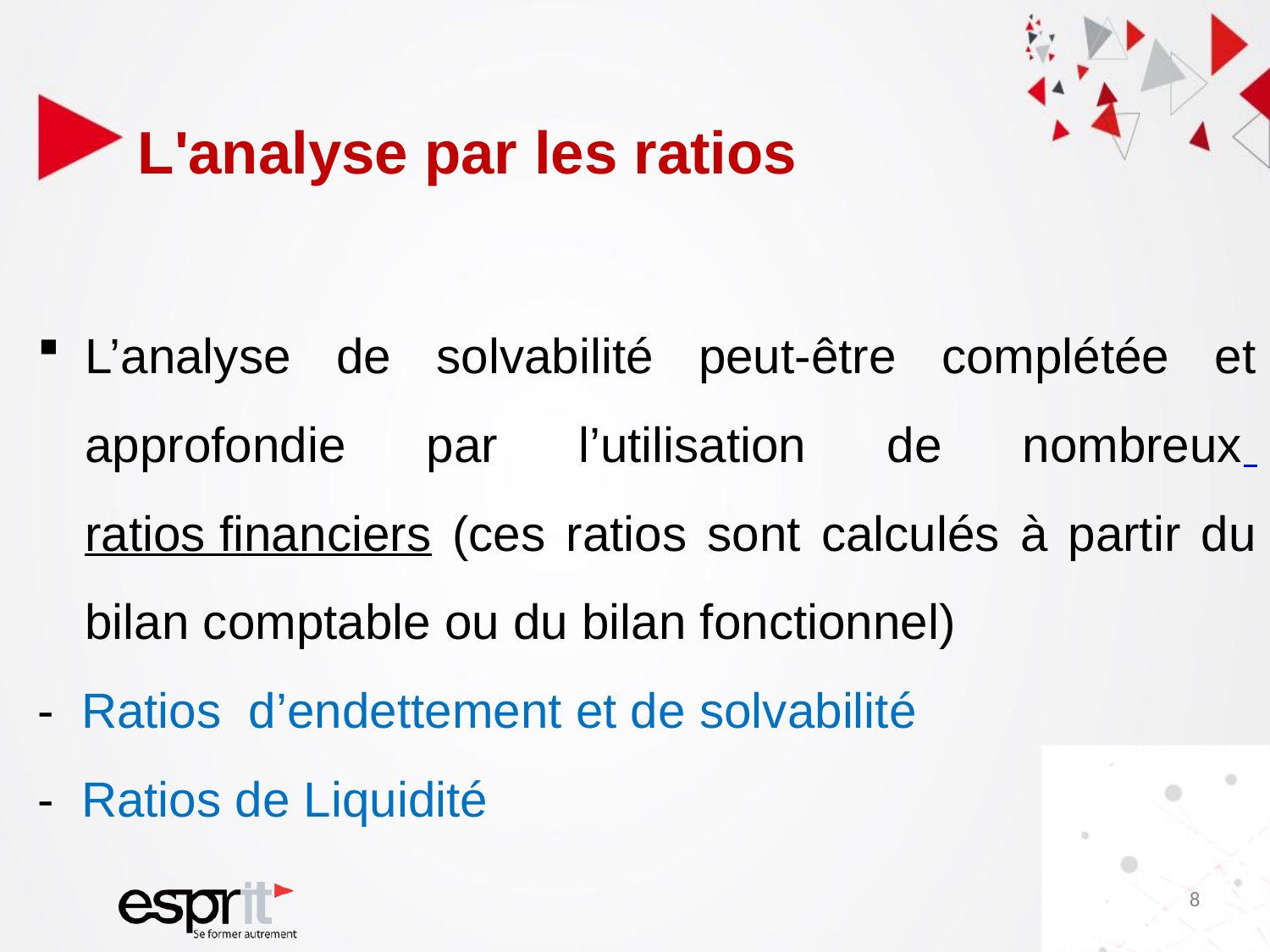

# L'analyse par les ratios
L’analyse de solvabilité peut-être complétée et approfondie par l’utilisation de nombreux ratios financiers (ces ratios sont calculés à partir du bilan comptable ou du bilan fonctionnel)
-  Ratios  d’endettement et de solvabilité
-  Ratios de Liquidité
8